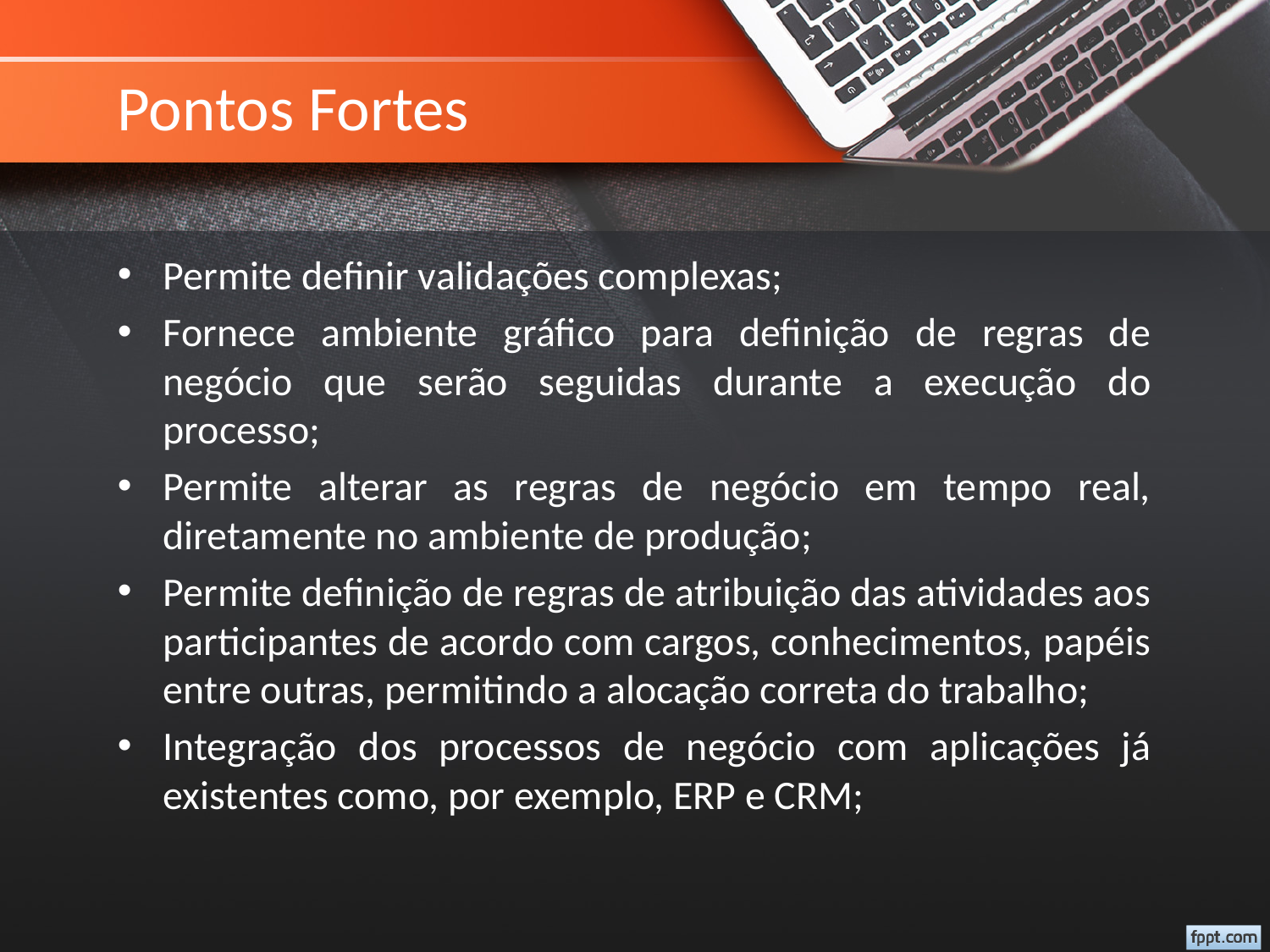

# Pontos Fortes
Permite definir validações complexas;
Fornece ambiente gráfico para definição de regras de negócio que serão seguidas durante a execução do processo;
Permite alterar as regras de negócio em tempo real, diretamente no ambiente de produção;
Permite definição de regras de atribuição das atividades aos participantes de acordo com cargos, conhecimentos, papéis entre outras, permitindo a alocação correta do trabalho;
Integração dos processos de negócio com aplicações já existentes como, por exemplo, ERP e CRM;